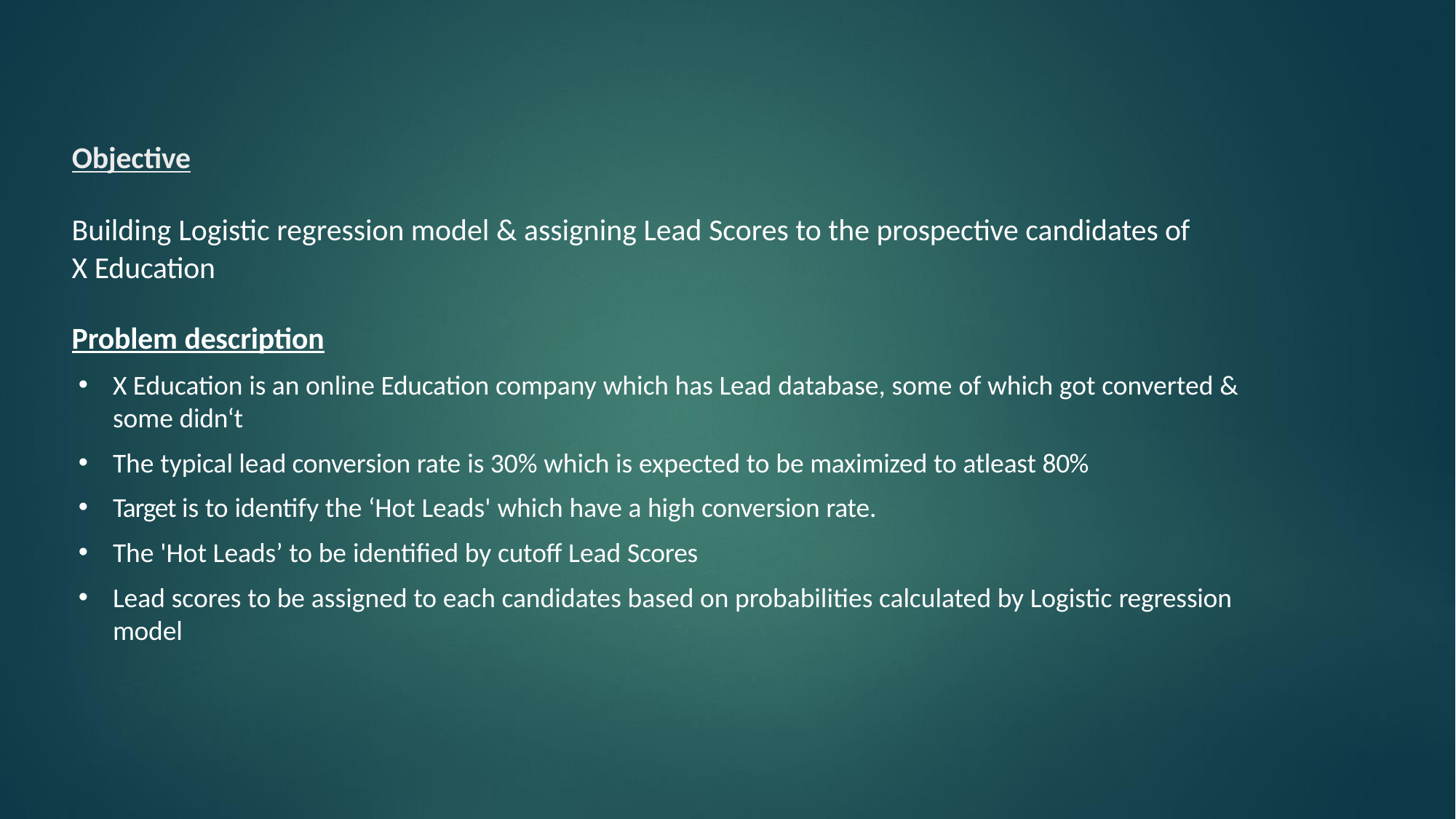

# Objective
Building Logistic regression model & assigning Lead Scores to the prospective candidates of
X Education

Problem description
X Education is an online Education company which has Lead database, some of which got converted & some didn‘t
The typical lead conversion rate is 30% which is expected to be maximized to atleast 80%
Target is to identify the ‘Hot Leads' which have a high conversion rate.
The 'Hot Leads’ to be identified by cutoff Lead Scores
Lead scores to be assigned to each candidates based on probabilities calculated by Logistic regression
model